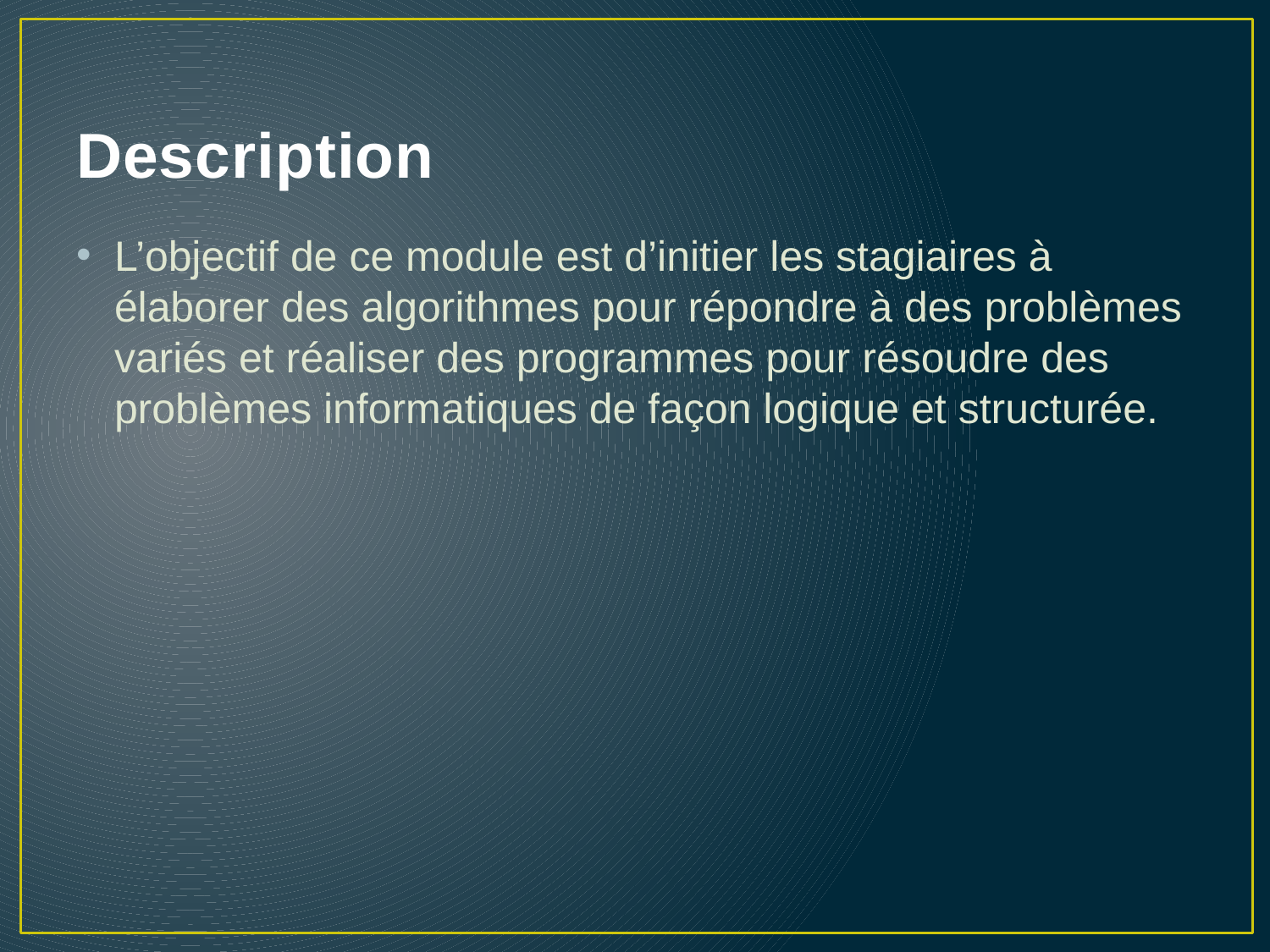

# Description
L’objectif de ce module est d’initier les stagiaires à élaborer des algorithmes pour répondre à des problèmes variés et réaliser des programmes pour résoudre des problèmes informatiques de façon logique et structurée.